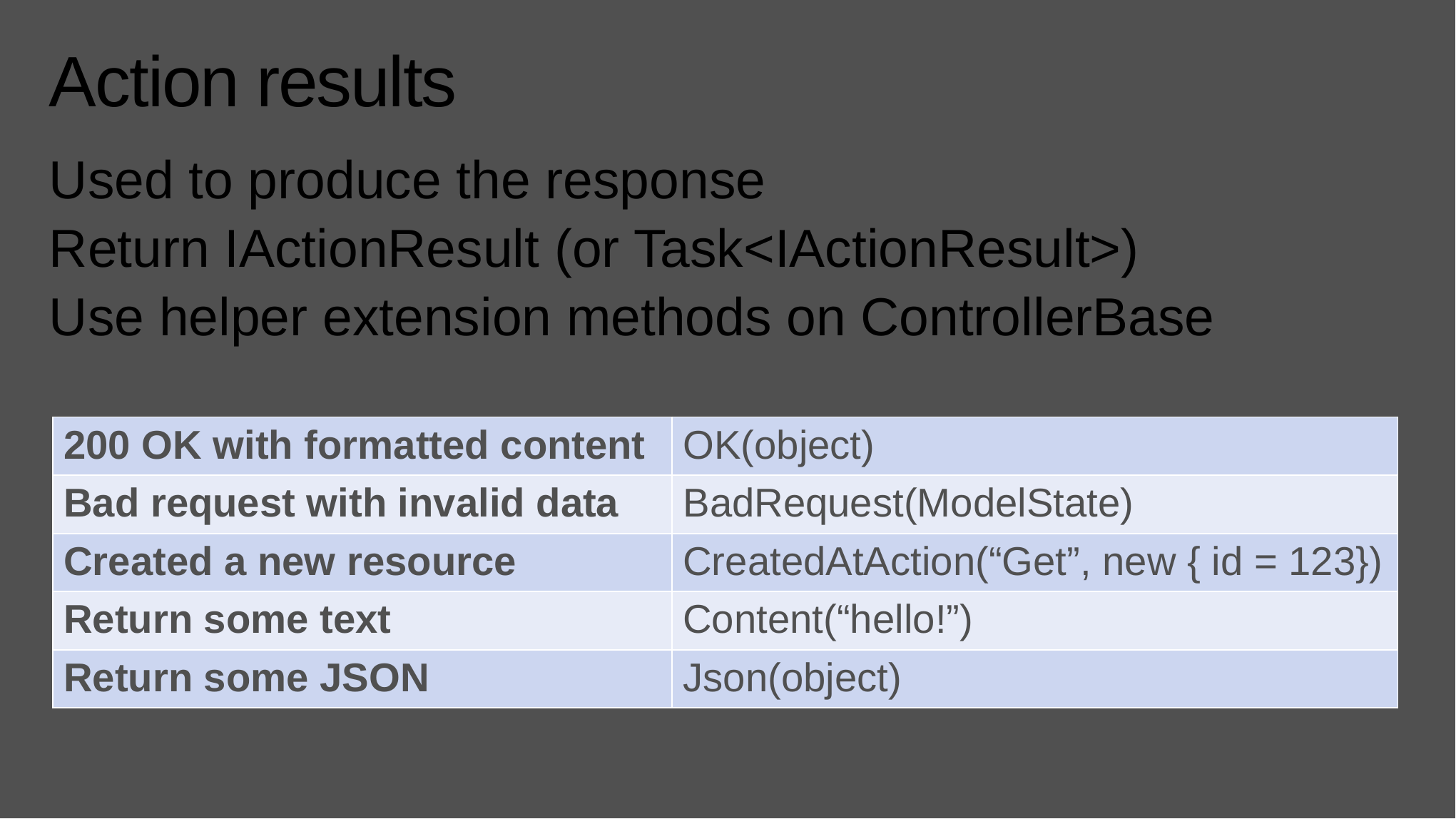

# Action results
Used to produce the response
Return IActionResult (or Task<IActionResult>)
Use helper extension methods on ControllerBase
| 200 OK with formatted content | OK(object) |
| --- | --- |
| Bad request with invalid data | BadRequest(ModelState) |
| Created a new resource | CreatedAtAction(“Get”, new { id = 123}) |
| Return some text | Content(“hello!”) |
| Return some JSON | Json(object) |